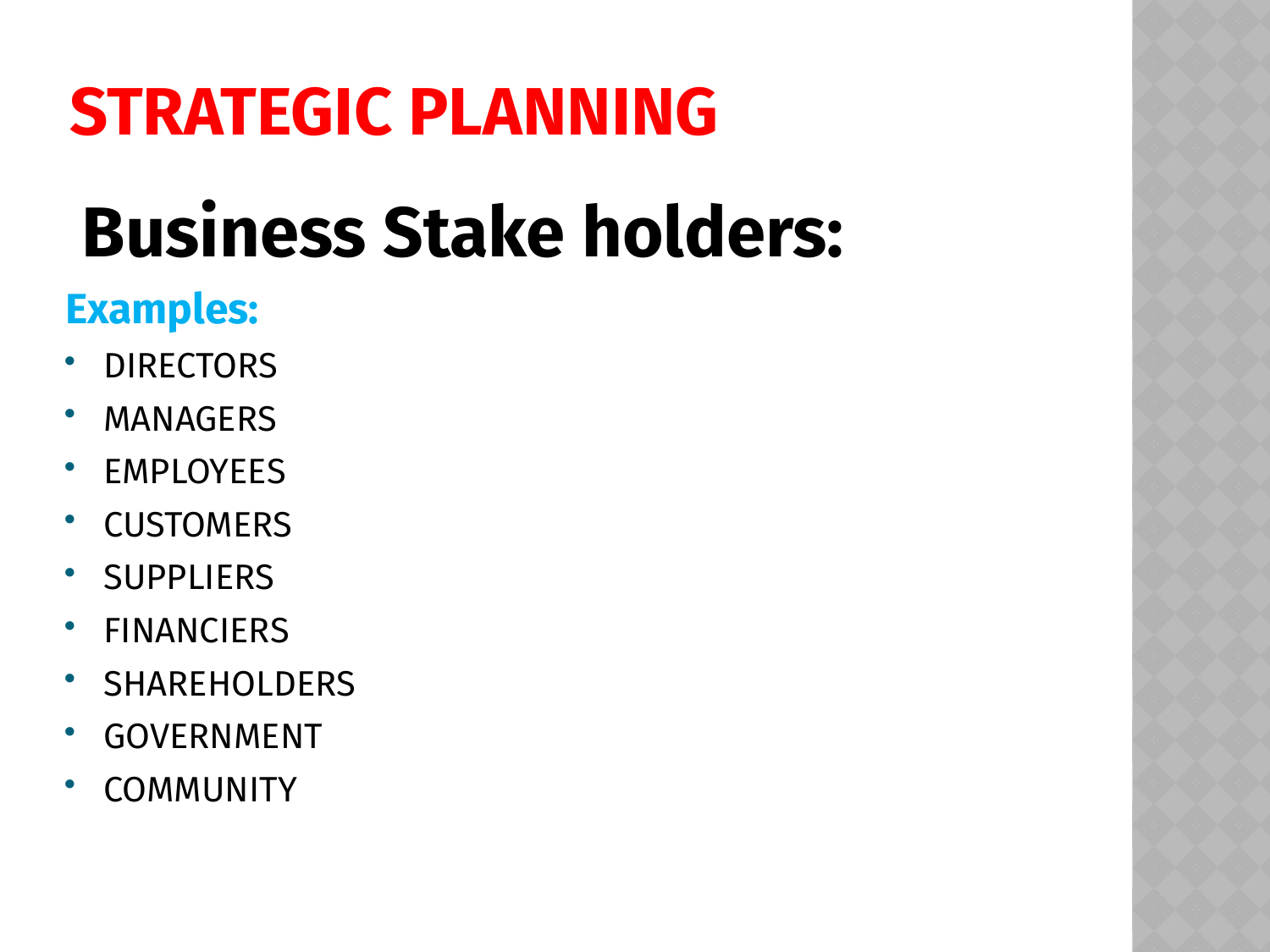

# STRATEGIC PLANNING
 Business Stake holders:
Examples:
DIRECTORS
MANAGERS
EMPLOYEES
CUSTOMERS
SUPPLIERS
FINANCIERS
SHAREHOLDERS
GOVERNMENT
COMMUNITY